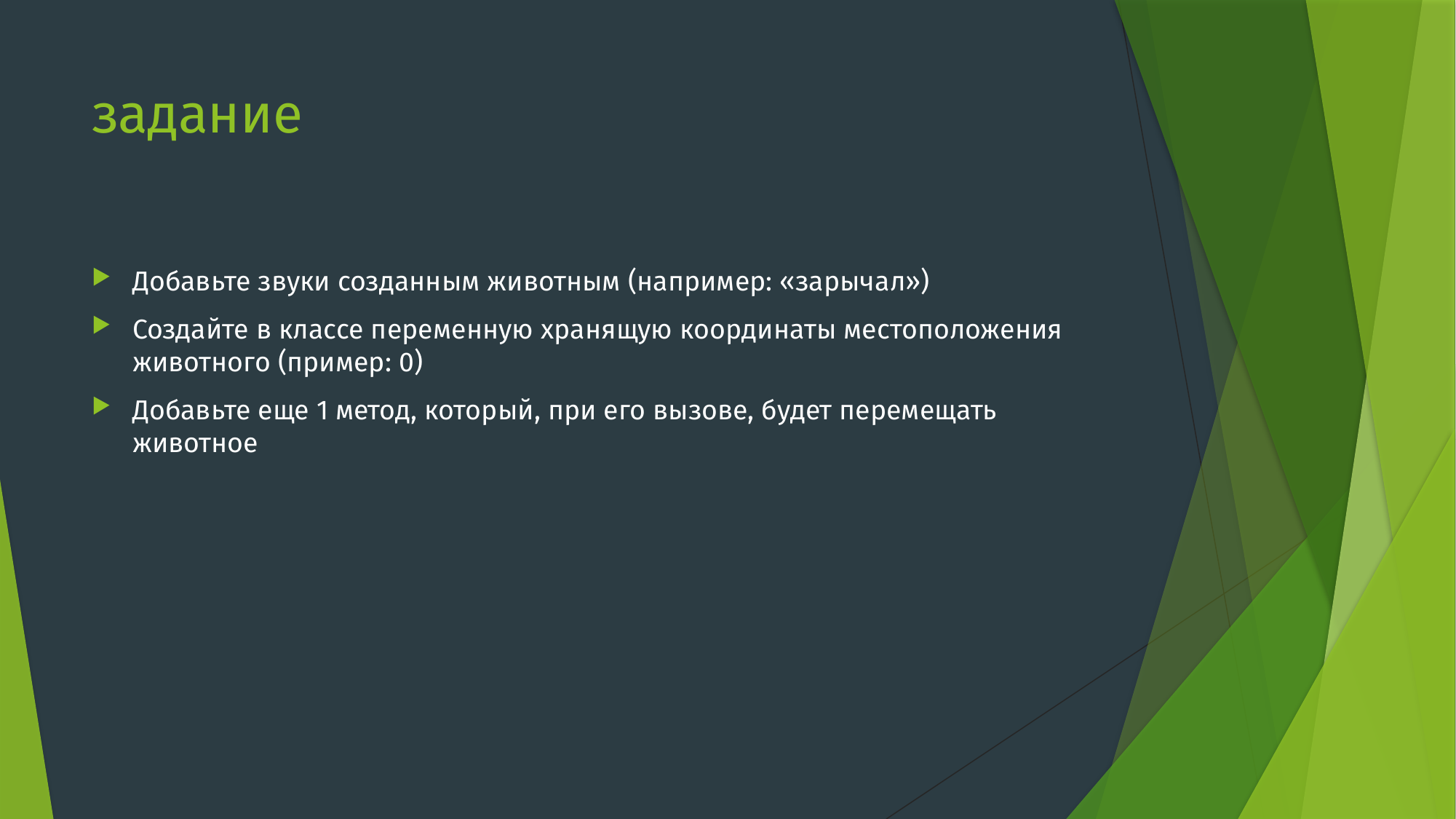

# задание
Добавьте звуки созданным животным (например: «зарычал»)
Создайте в классе переменную хранящую координаты местоположения животного (пример: 0)
Добавьте еще 1 метод, который, при его вызове, будет перемещать животное